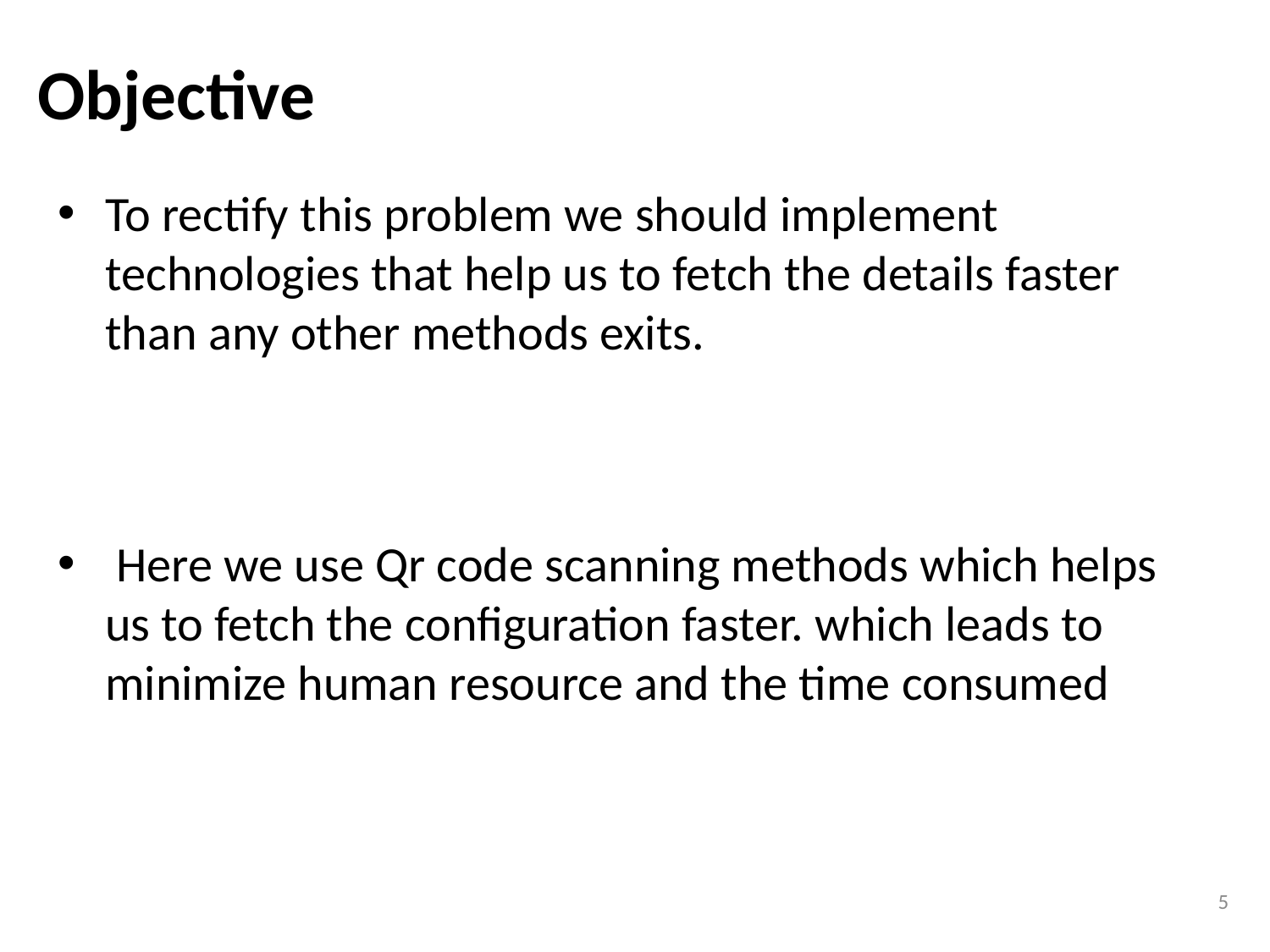

# Objective
To rectify this problem we should implement technologies that help us to fetch the details faster than any other methods exits.

 Here we use Qr code scanning methods which helps us to fetch the configuration faster. which leads to minimize human resource and the time consumed
5